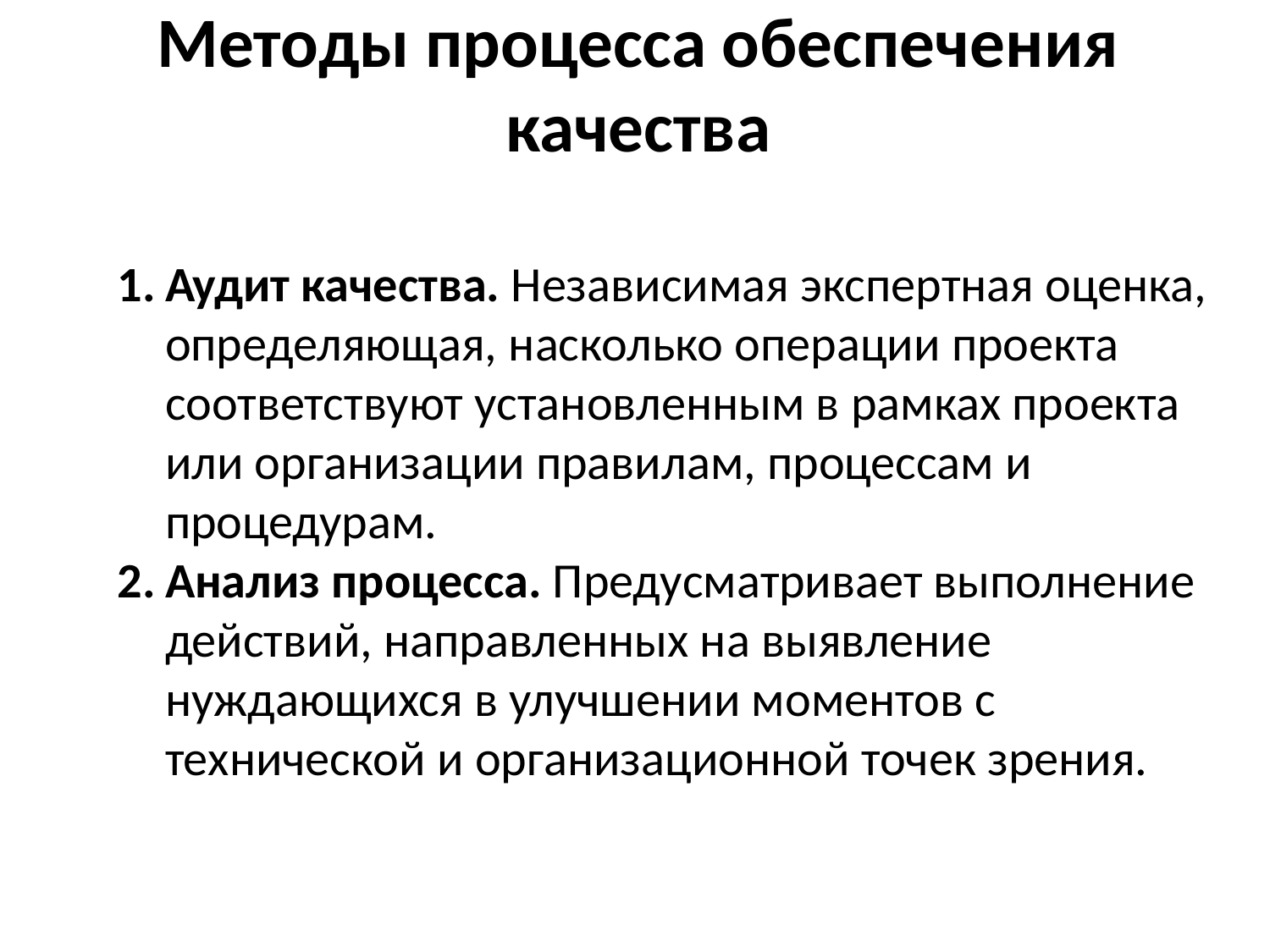

Методы процесса обеспечения качества

Аудит качества. Независимая экспертная оценка, определяющая, насколько операции проекта соответствуют установленным в рамках проекта или организации правилам, процессам и процедурам.
Анализ процесса. Предусматривает выполнение действий, направленных на выявление нуждающихся в улучшении моментов с технической и организационной точек зрения.